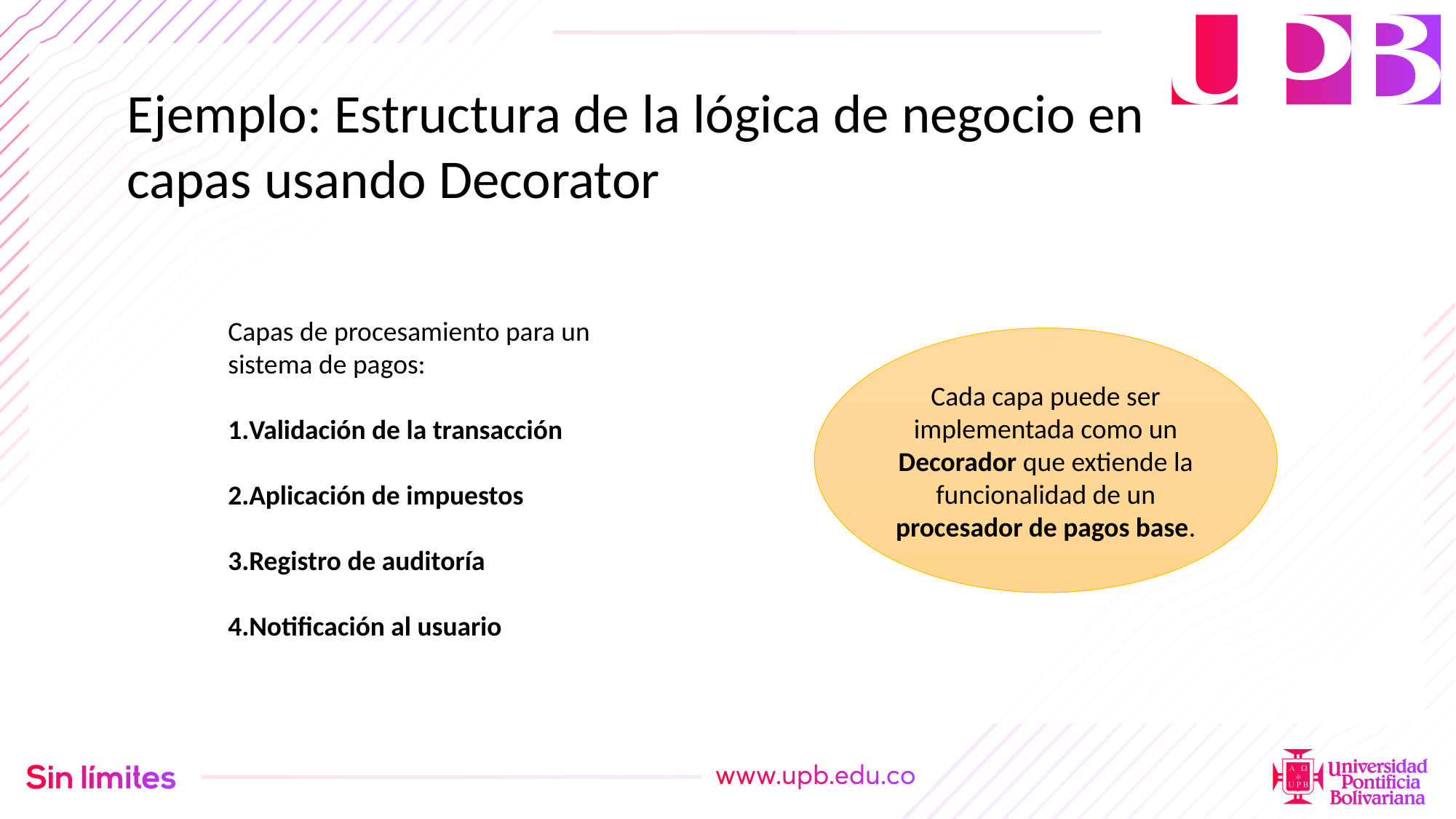

Ejemplo: Estructura de la lógica de negocio en capas usando Decorator
Capas de procesamiento para un sistema de pagos:

Validación de la transacción

Aplicación de impuestos

Registro de auditoría

Notificación al usuario
Cada capa puede ser implementada como un Decorador que extiende la funcionalidad de un procesador de pagos base.